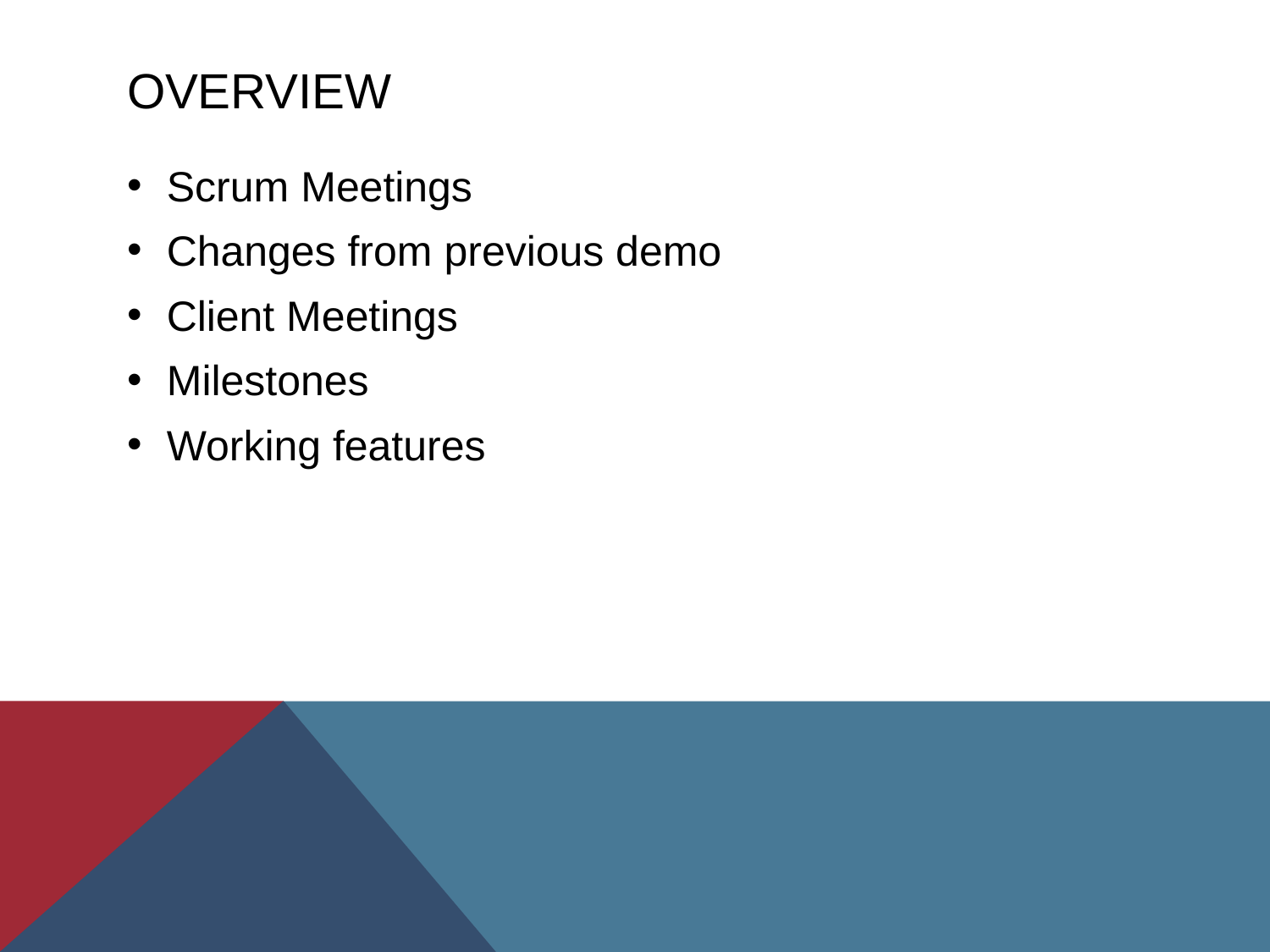

# overview
Scrum Meetings
Changes from previous demo
Client Meetings
Milestones
Working features